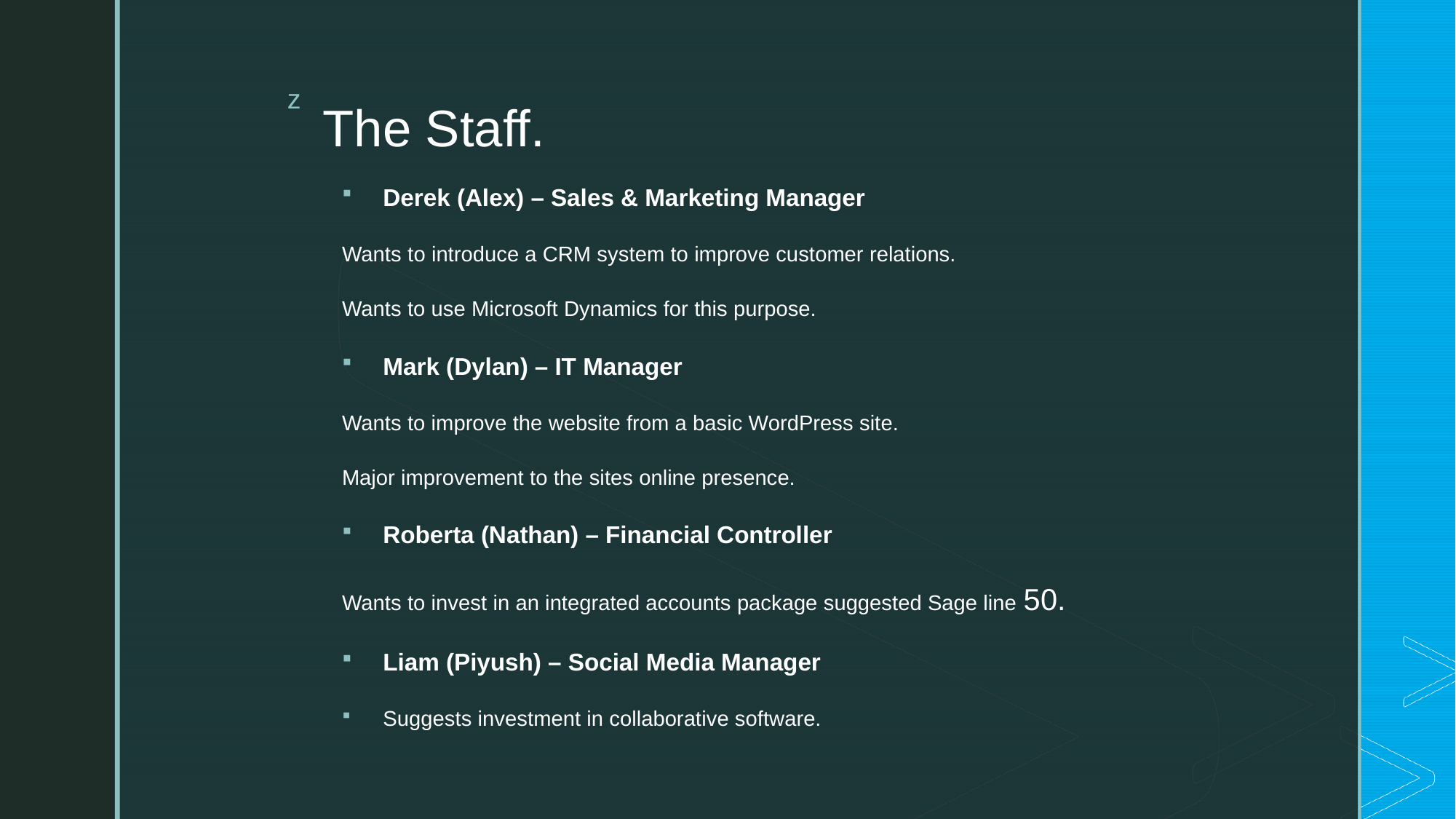

# The Staff.
Derek (Alex) – Sales & Marketing Manager
Wants to introduce a CRM system to improve customer relations.
Wants to use Microsoft Dynamics for this purpose.
Mark (Dylan) – IT Manager
Wants to improve the website from a basic WordPress site.
Major improvement to the sites online presence.
Roberta (Nathan) – Financial Controller
Wants to invest in an integrated accounts package suggested Sage line 50.
Liam (Piyush) – Social Media Manager
Suggests investment in collaborative software.